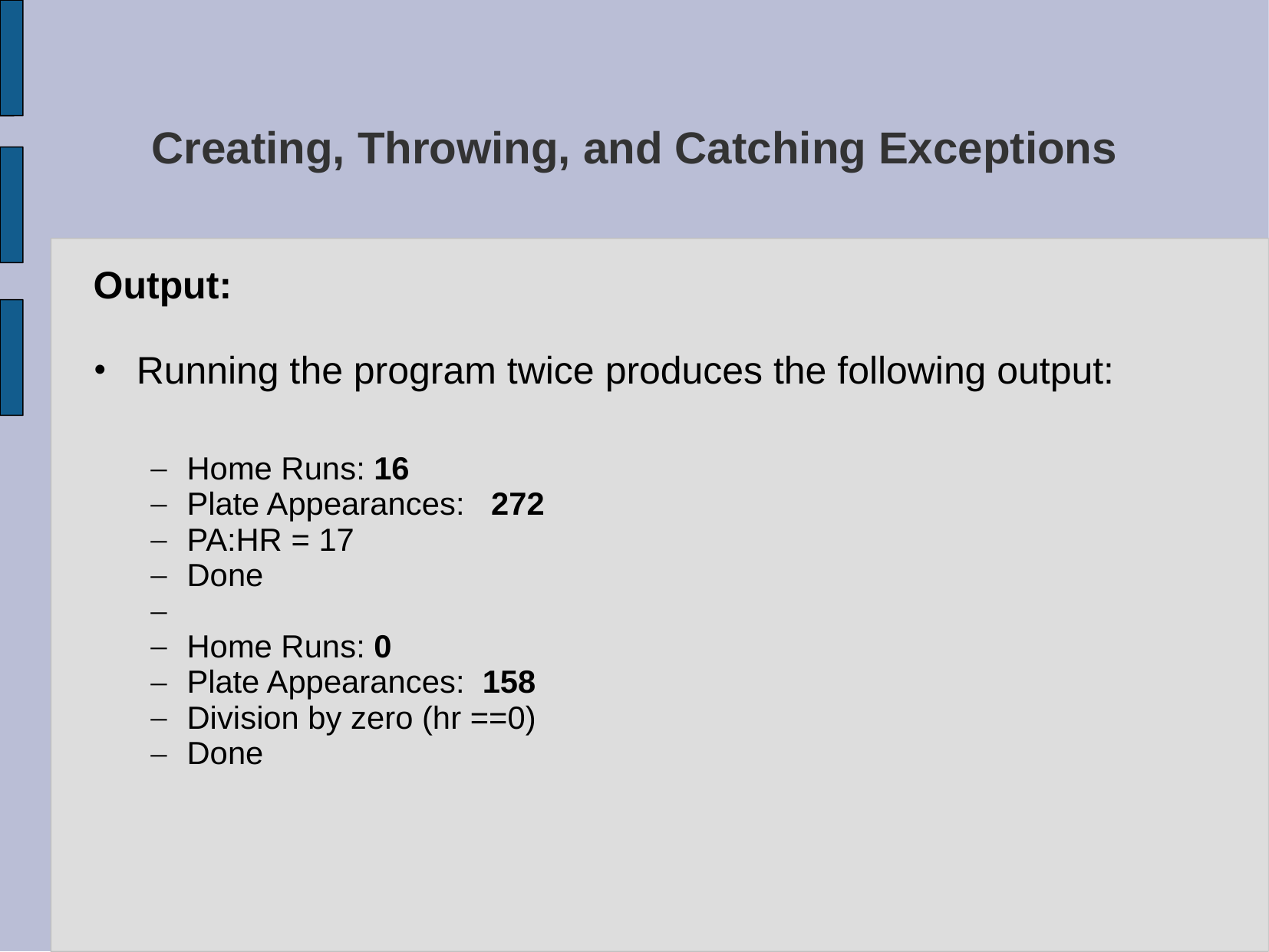

# Creating, Throwing, and Catching Exceptions
Output:

Running the program twice produces the following output:

Home Runs: 16
Plate Appearances:   272
PA:HR = 17
Done

Home Runs: 0
Plate Appearances:  158
Division by zero (hr ==0)
Done